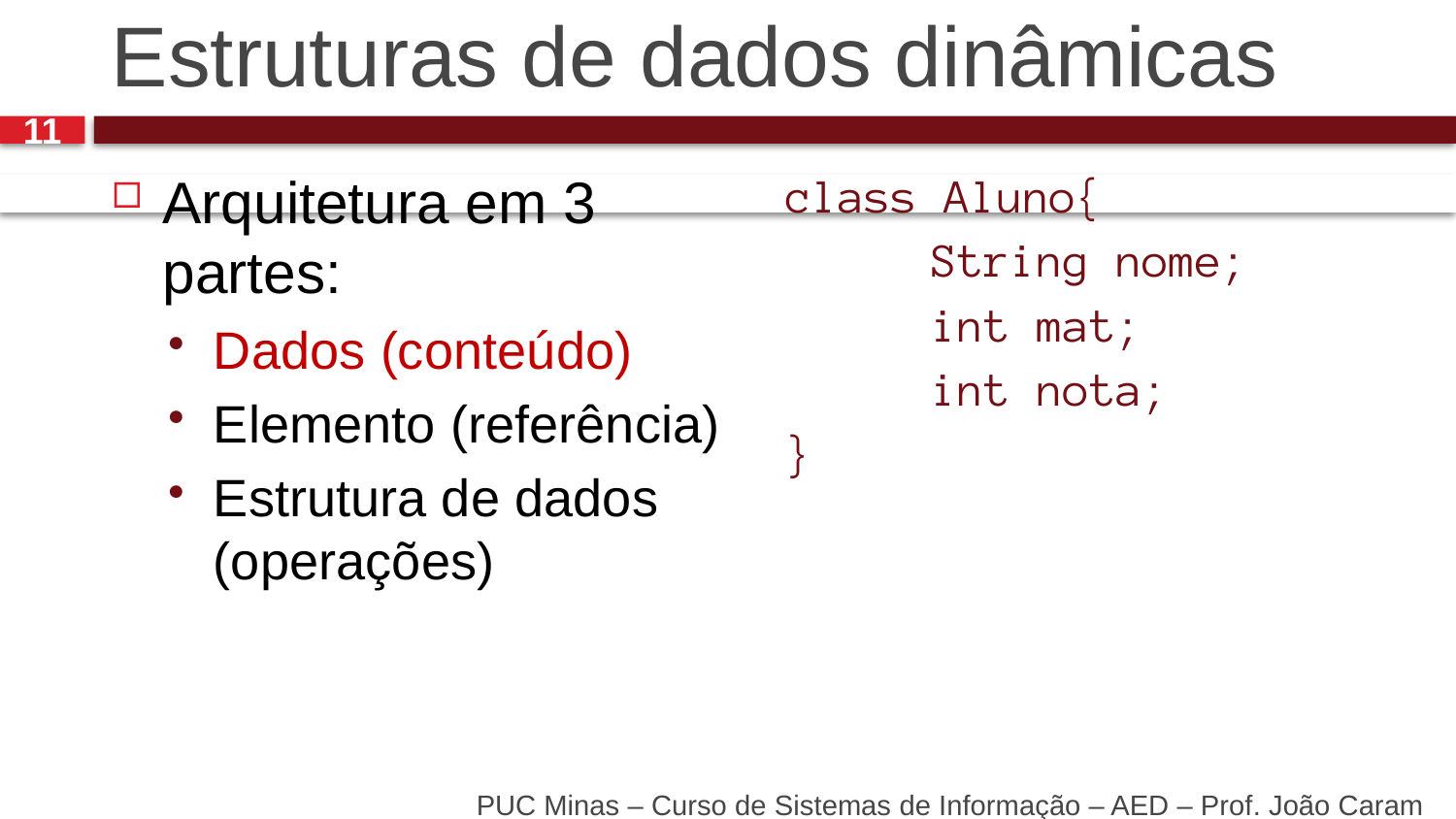

# Estruturas de dados dinâmicas
11
Arquitetura em 3 partes:
Dados (conteúdo)
Elemento (referência)
Estrutura de dados (operações)

class Aluno{
 	String nome;
 	int mat;
 	int nota;
}

PUC Minas – Curso de Sistemas de Informação – AED – Prof. João Caram